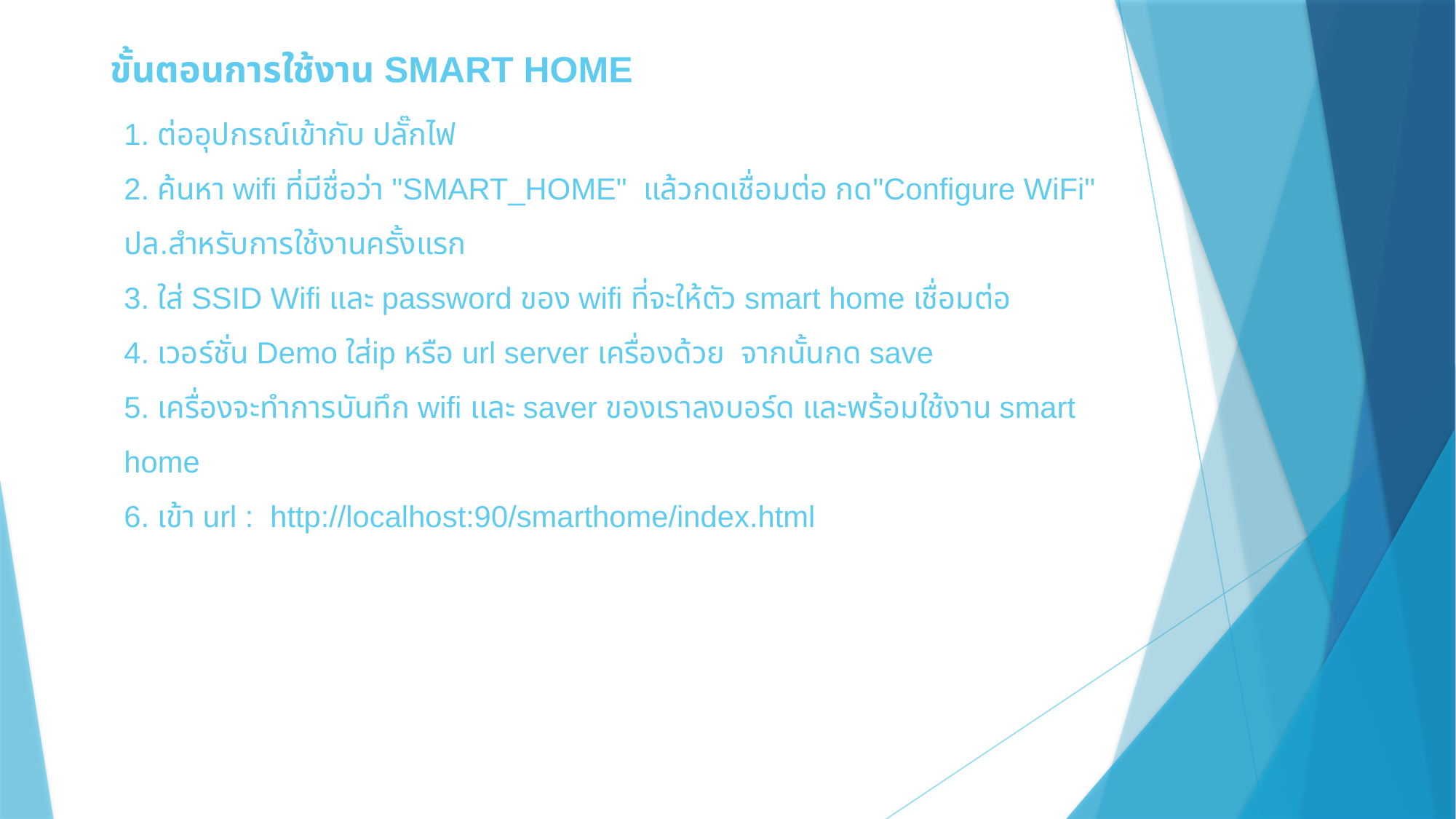

ขั้นตอนการใช้งาน SMART HOME
# 1. ต่ออุปกรณ์เข้ากับ ปลั๊กไฟ 2. ค้นหา wifi ที่มีชื่อว่า "SMART_HOME"  แล้วกดเชื่อมต่อ กด"Configure WiFi"  ปล.สำหรับการใช้งานครั้งแรก 3. ใส่ SSID Wifi และ password ของ wifi ที่จะให้ตัว smart home เชื่อมต่อ 4. เวอร์ชั่น Demo ใส่ip หรือ url server เครื่องด้วย  จากนั้นกด save 5. เครื่องจะทำการบันทึก wifi เเละ saver ของเราลงบอร์ด และพร้อมใช้งาน smart home 6. เข้า url :  http://localhost:90/smarthome/index.html